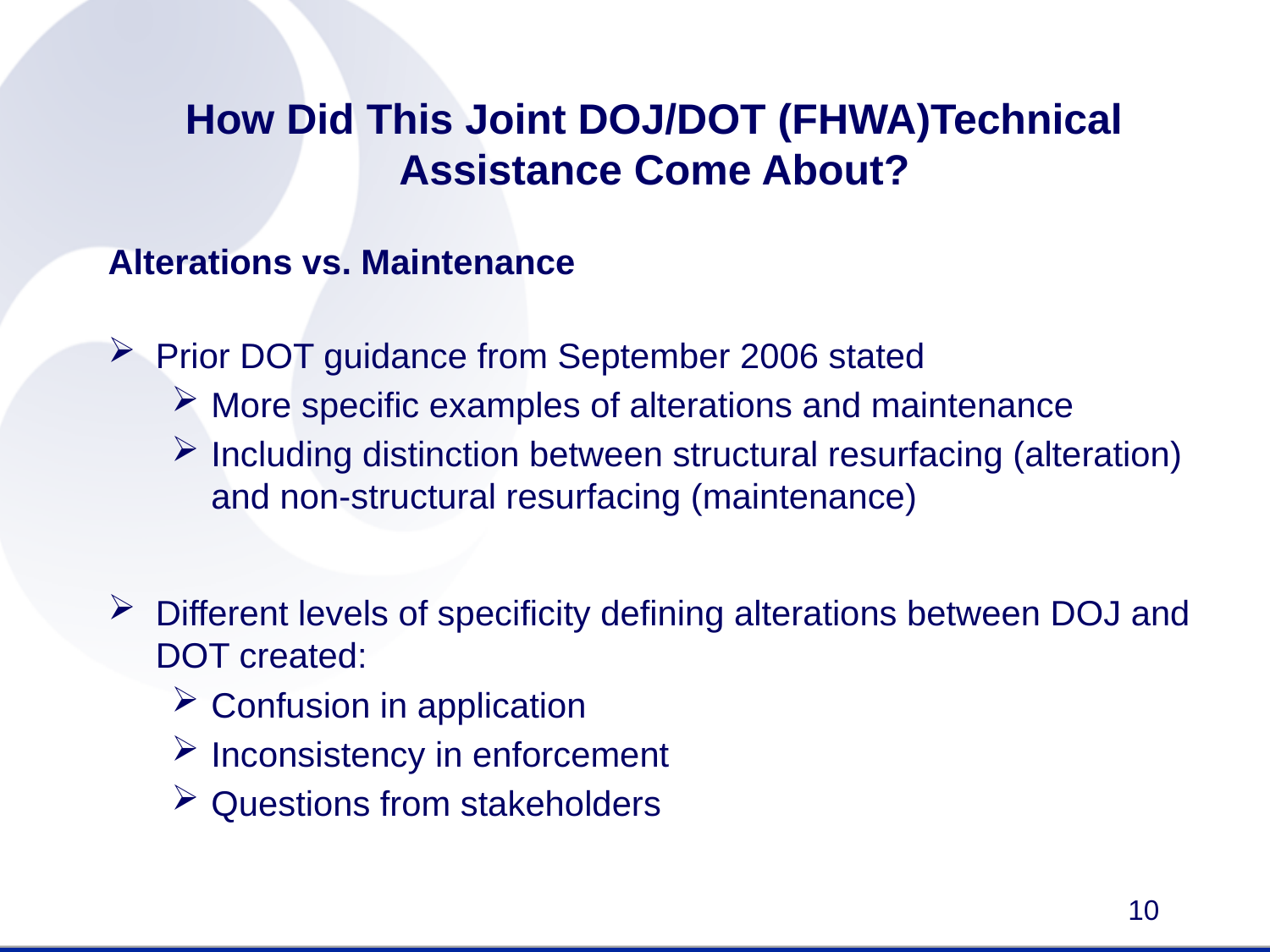

# How Did This Joint DOJ/DOT (FHWA)Technical Assistance Come About?
Alterations vs. Maintenance

Prior DOT guidance from September 2006 stated
More specific examples of alterations and maintenance
Including distinction between structural resurfacing (alteration) and non-structural resurfacing (maintenance)

Different levels of specificity defining alterations between DOJ and DOT created:
Confusion in application
Inconsistency in enforcement
Questions from stakeholders